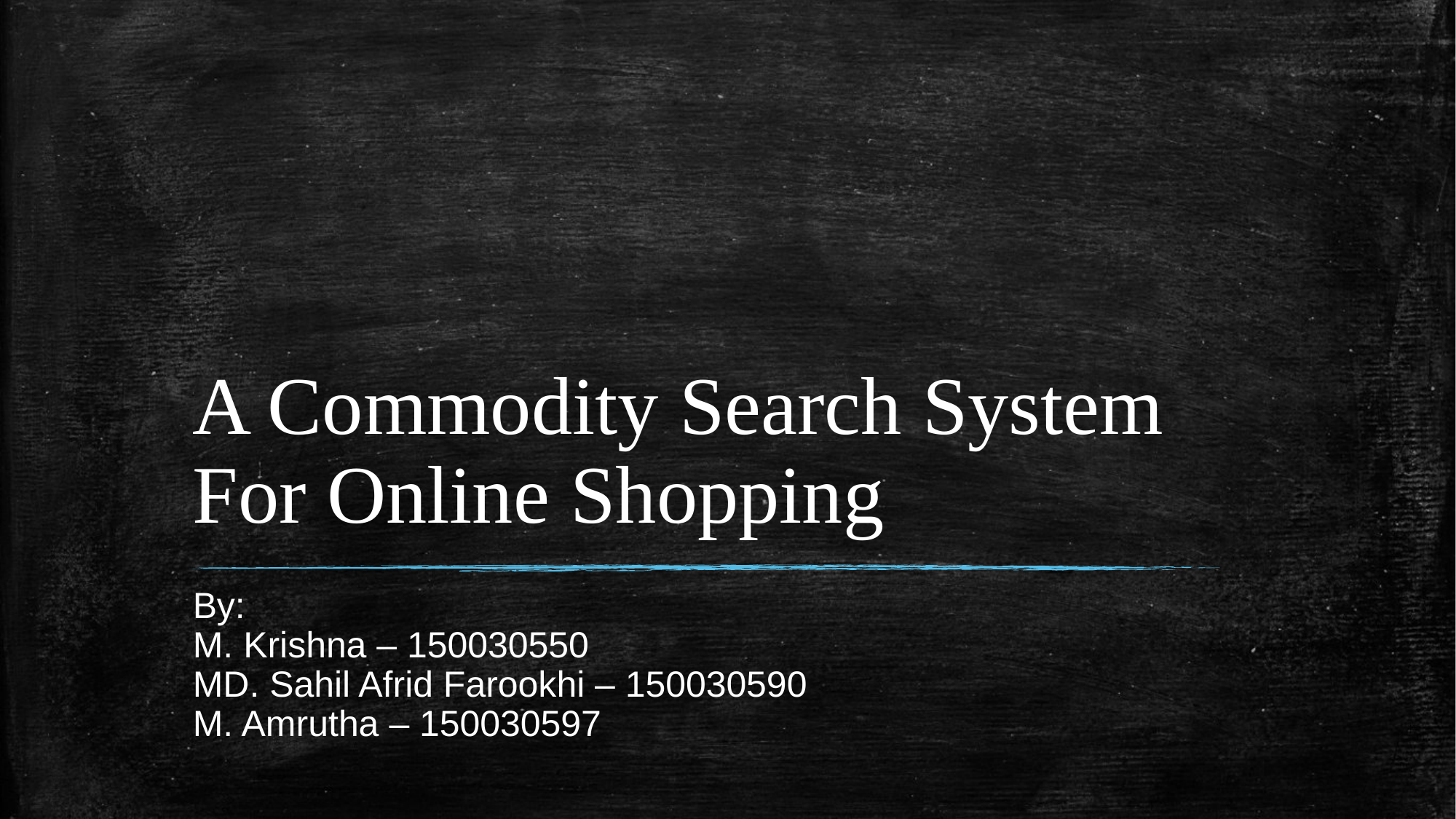

# A Commodity Search System For Online Shopping
By:
M. Krishna – 150030550
MD. Sahil Afrid Farookhi – 150030590
M. Amrutha – 150030597